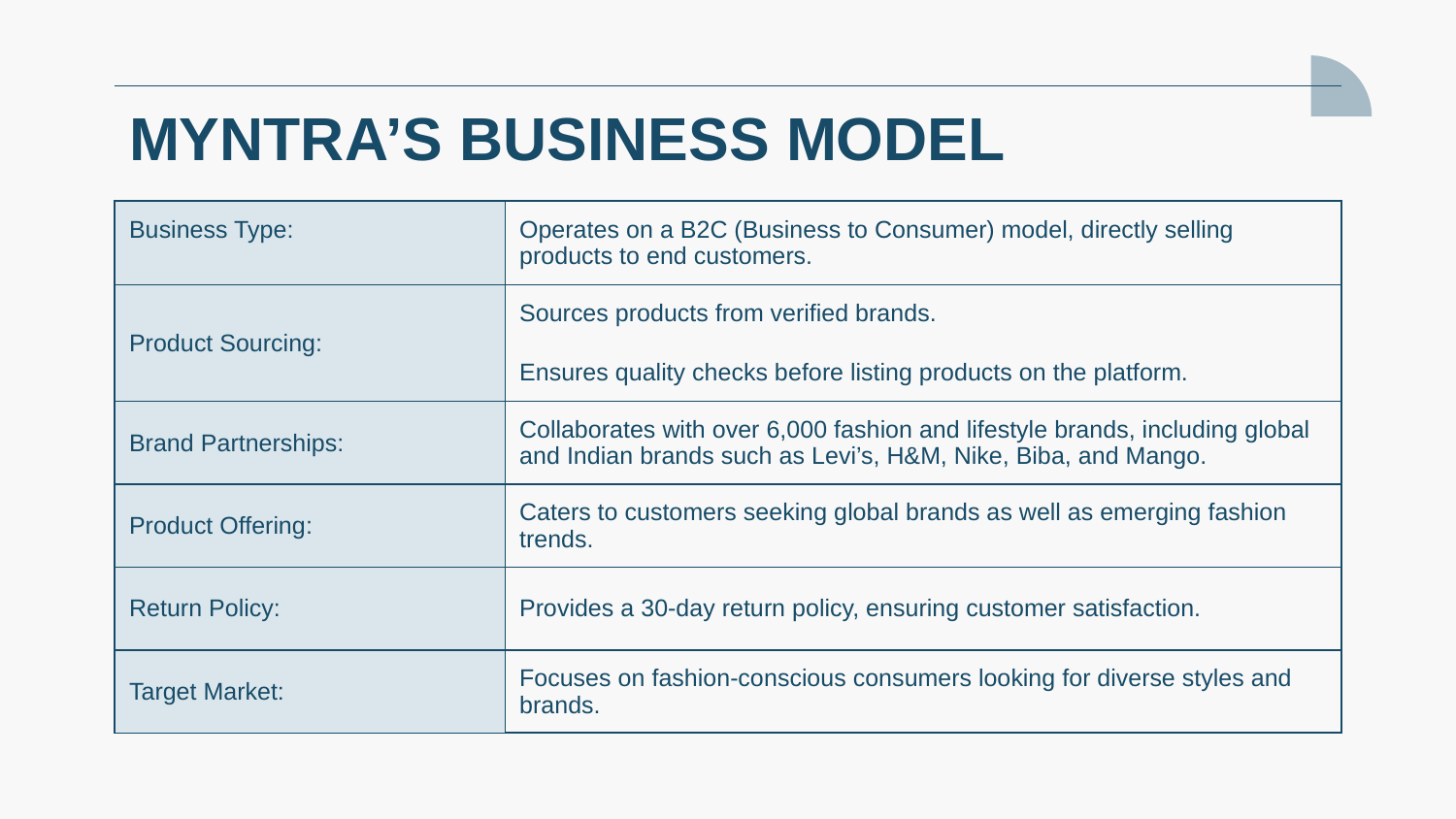

# MYNTRA’S BUSINESS MODEL
| Business Type: | Operates on a B2C (Business to Consumer) model, directly selling products to end customers. |
| --- | --- |
| Product Sourcing: | Sources products from verified brands. Ensures quality checks before listing products on the platform. |
| Brand Partnerships: | Collaborates with over 6,000 fashion and lifestyle brands, including global and Indian brands such as Levi’s, H&M, Nike, Biba, and Mango. |
| Product Offering: | Caters to customers seeking global brands as well as emerging fashion trends. |
| Return Policy: | Provides a 30-day return policy, ensuring customer satisfaction. |
| Target Market: | Focuses on fashion-conscious consumers looking for diverse styles and brands. |